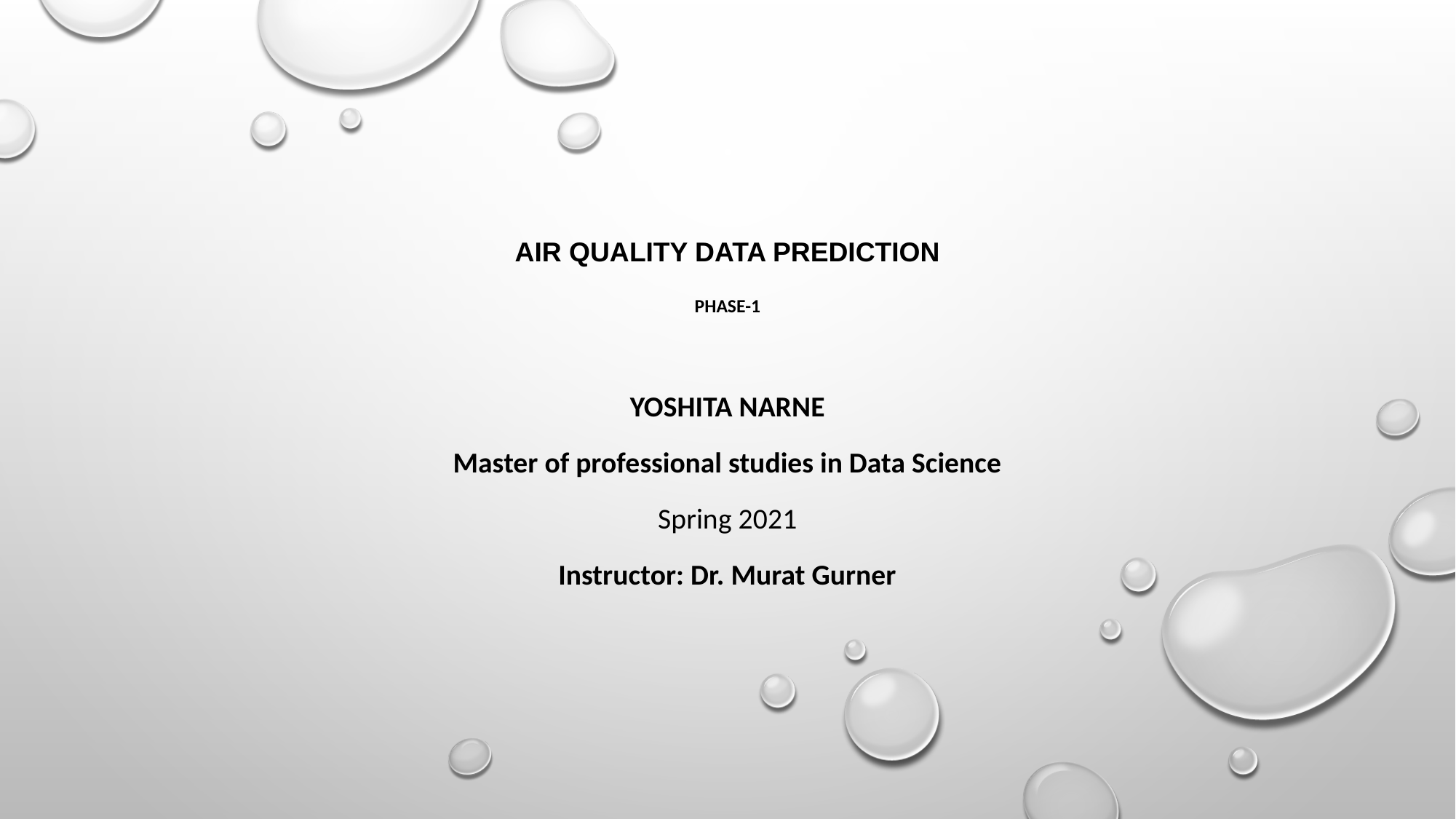

# AIR QUALITY DATA PREDICTION PHASE-1
YOSHITA NARNE
Master of professional studies in Data Science
Spring 2021
Instructor: Dr. Murat Gurner